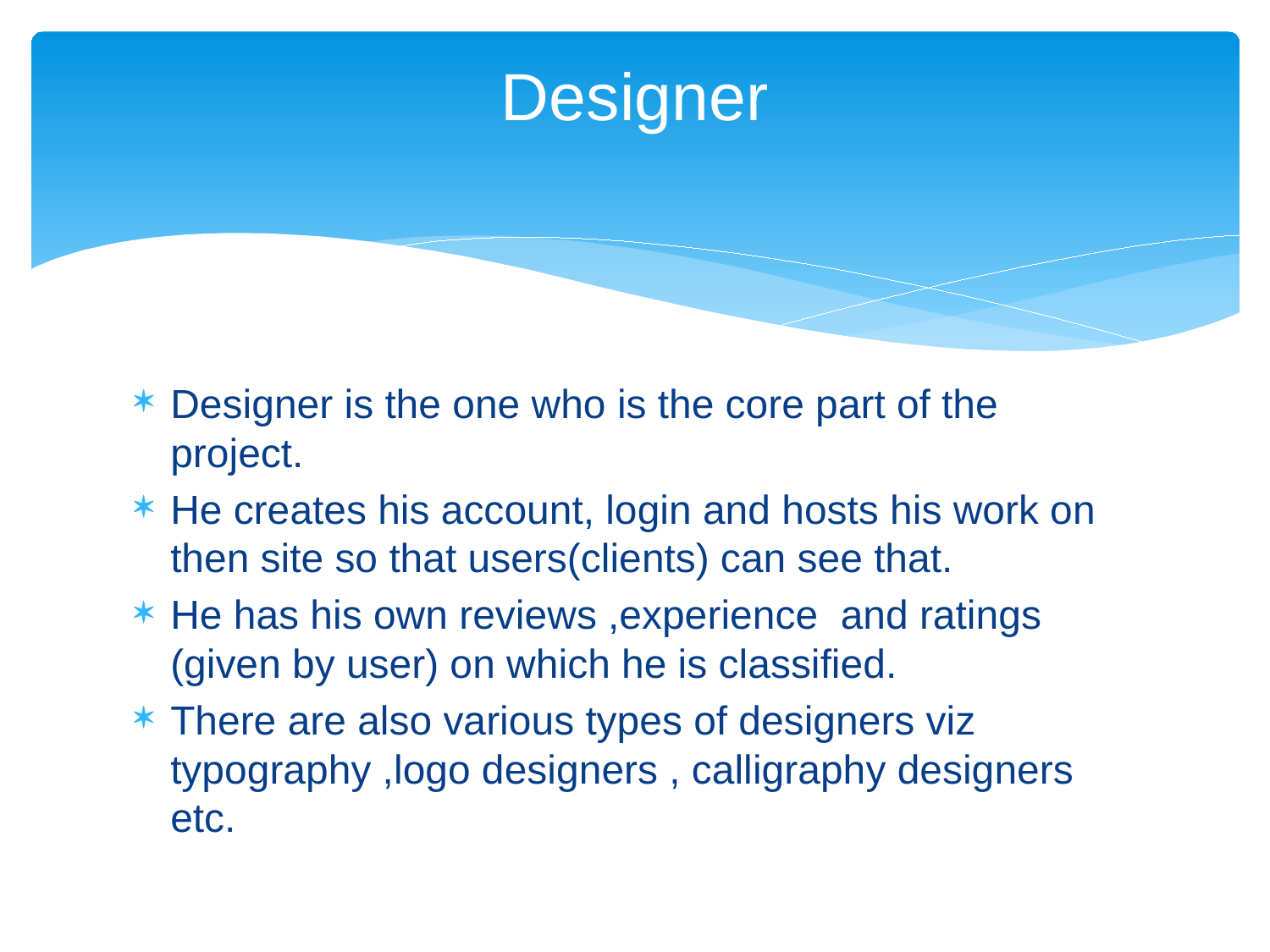

# Designer
Designer is the one who is the core part of the project.
He creates his account, login and hosts his work on then site so that users(clients) can see that.
He has his own reviews ,experience  and ratings (given by user) on which he is classified.
There are also various types of designers viz typography ,logo designers , calligraphy designers etc.